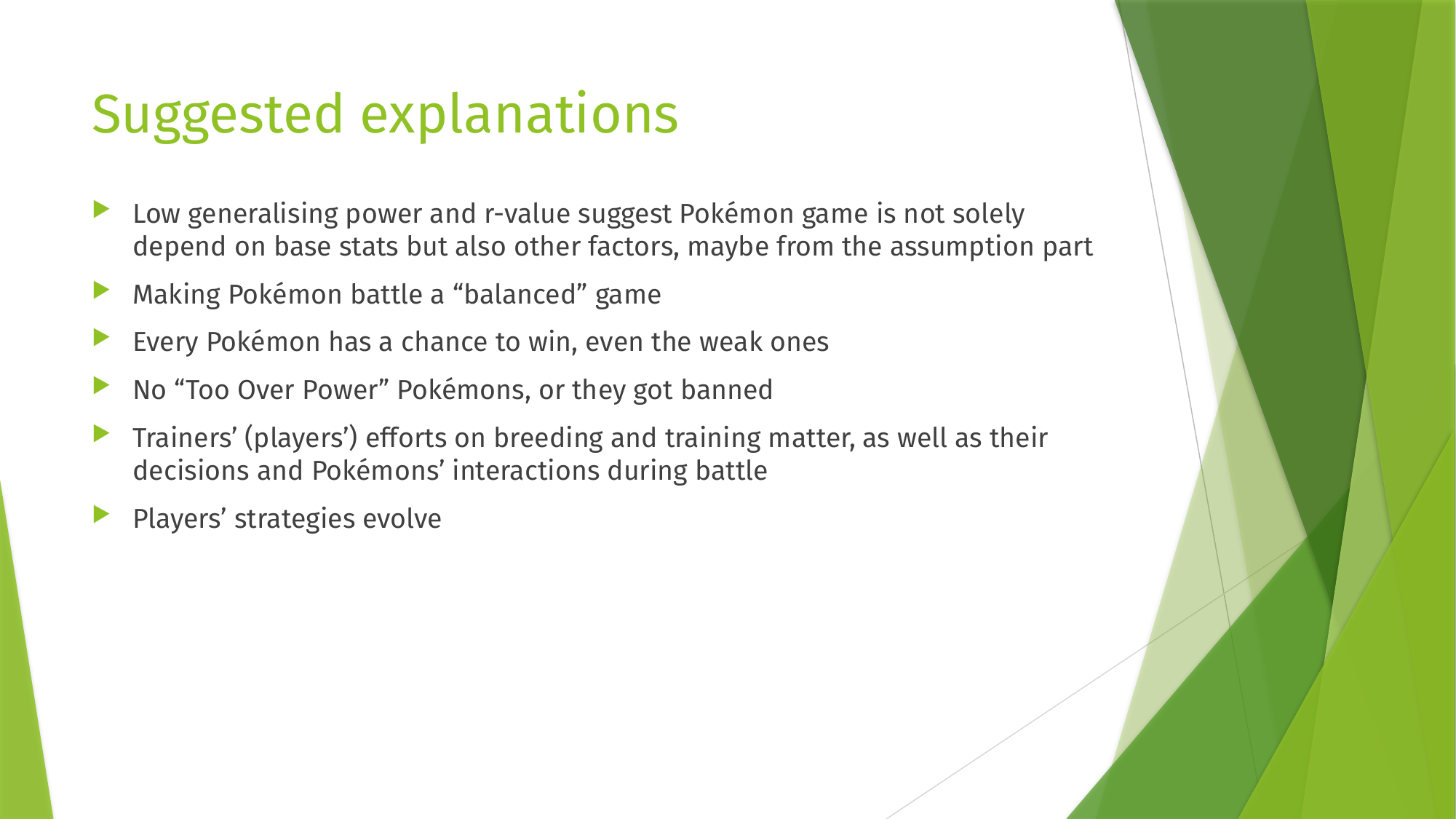

# Suggested explanations
Low generalising power and r-value suggest Pokémon game is not solely depend on base stats but also other factors, maybe from the assumption part
Making Pokémon battle a “balanced” game
Every Pokémon has a chance to win, even the weak ones
No “Too Over Power” Pokémons, or they got banned
Trainers’ (players’) efforts on breeding and training matter, as well as their decisions and Pokémons’ interactions during battle
Players’ strategies evolve